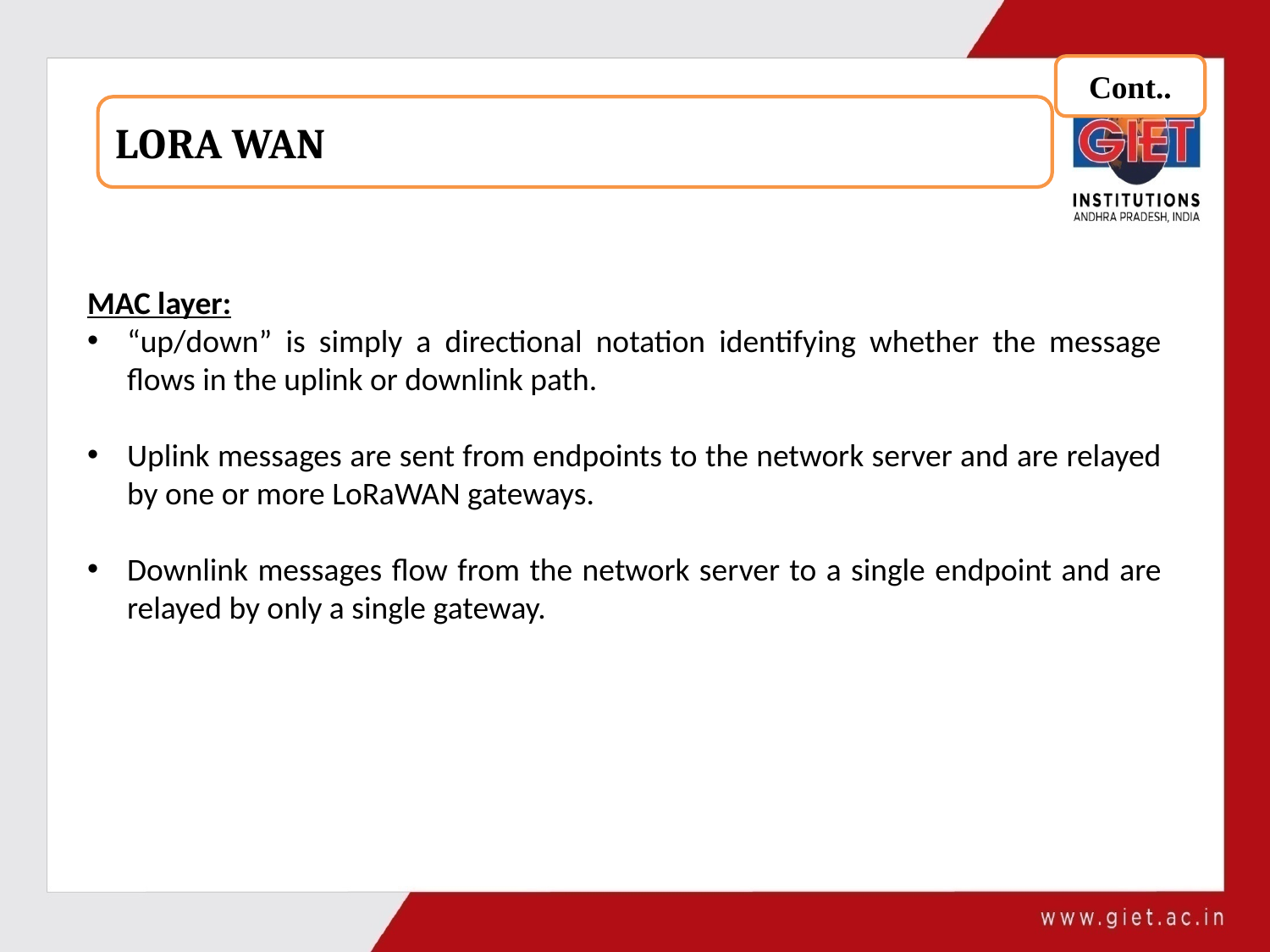

Cont..
LORA WAN
MAC layer:
“up/down” is simply a directional notation identifying whether the message flows in the uplink or downlink path.

Uplink messages are sent from endpoints to the network server and are relayed by one or more LoRaWAN gateways.

Downlink messages flow from the network server to a single endpoint and are relayed by only a single gateway.